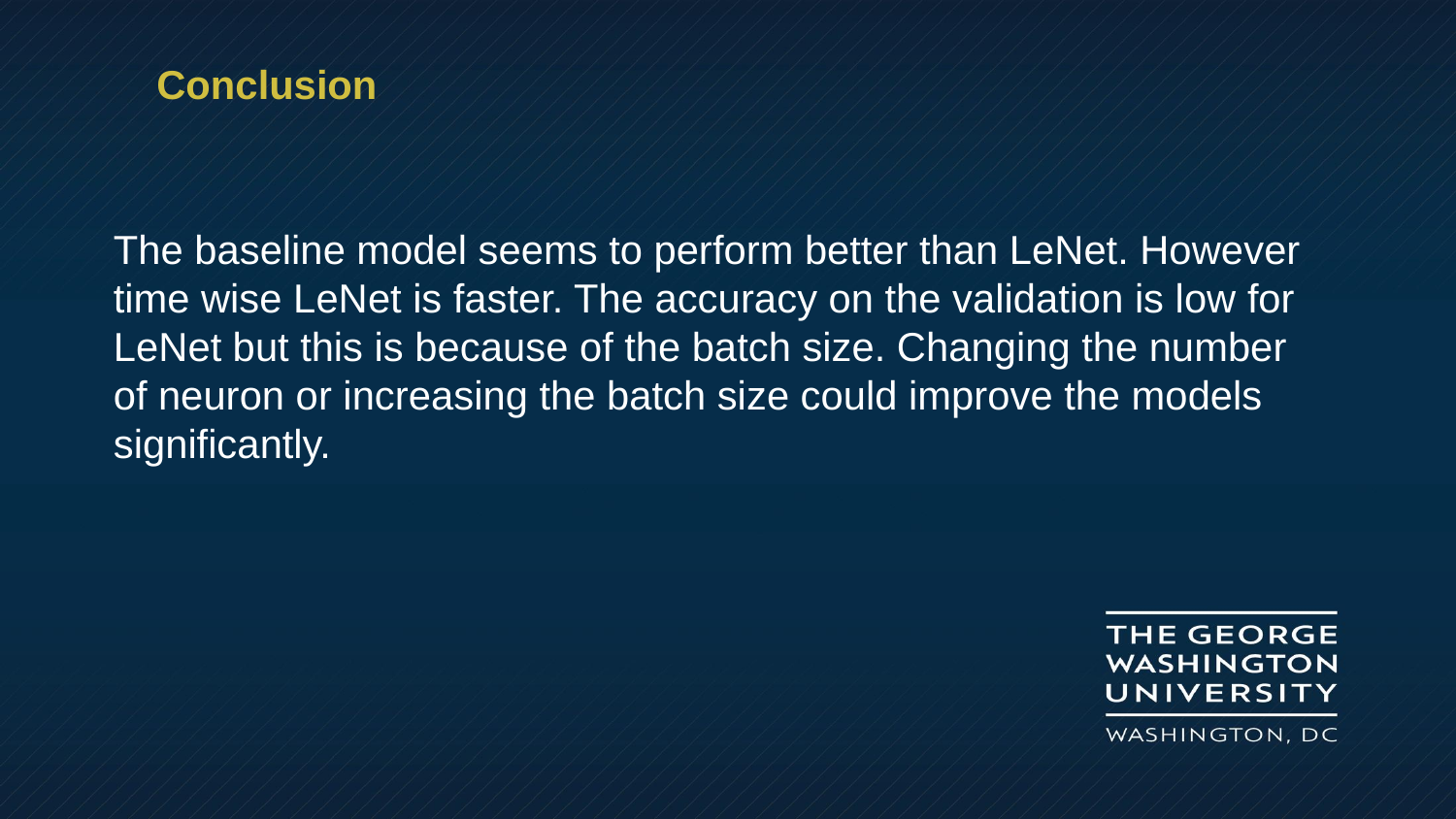

Conclusion
The baseline model seems to perform better than LeNet. However time wise LeNet is faster. The accuracy on the validation is low for LeNet but this is because of the batch size. Changing the number of neuron or increasing the batch size could improve the models significantly.